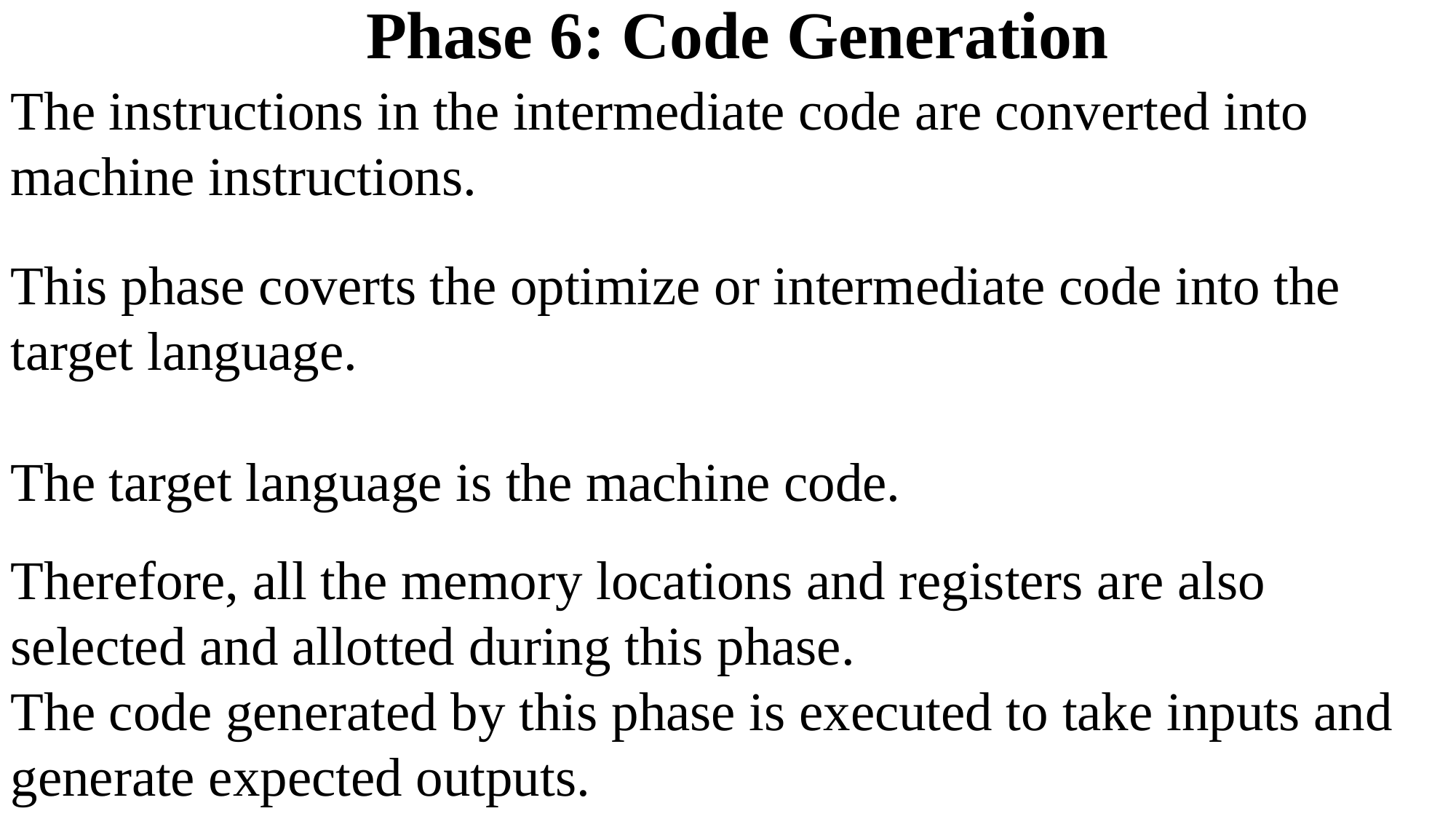

Phase 6: Code Generation
The instructions in the intermediate code are converted into machine instructions.

This phase coverts the optimize or intermediate code into the target language.
The target language is the machine code.

Therefore, all the memory locations and registers are also selected and allotted during this phase.
The code generated by this phase is executed to take inputs and generate expected outputs.